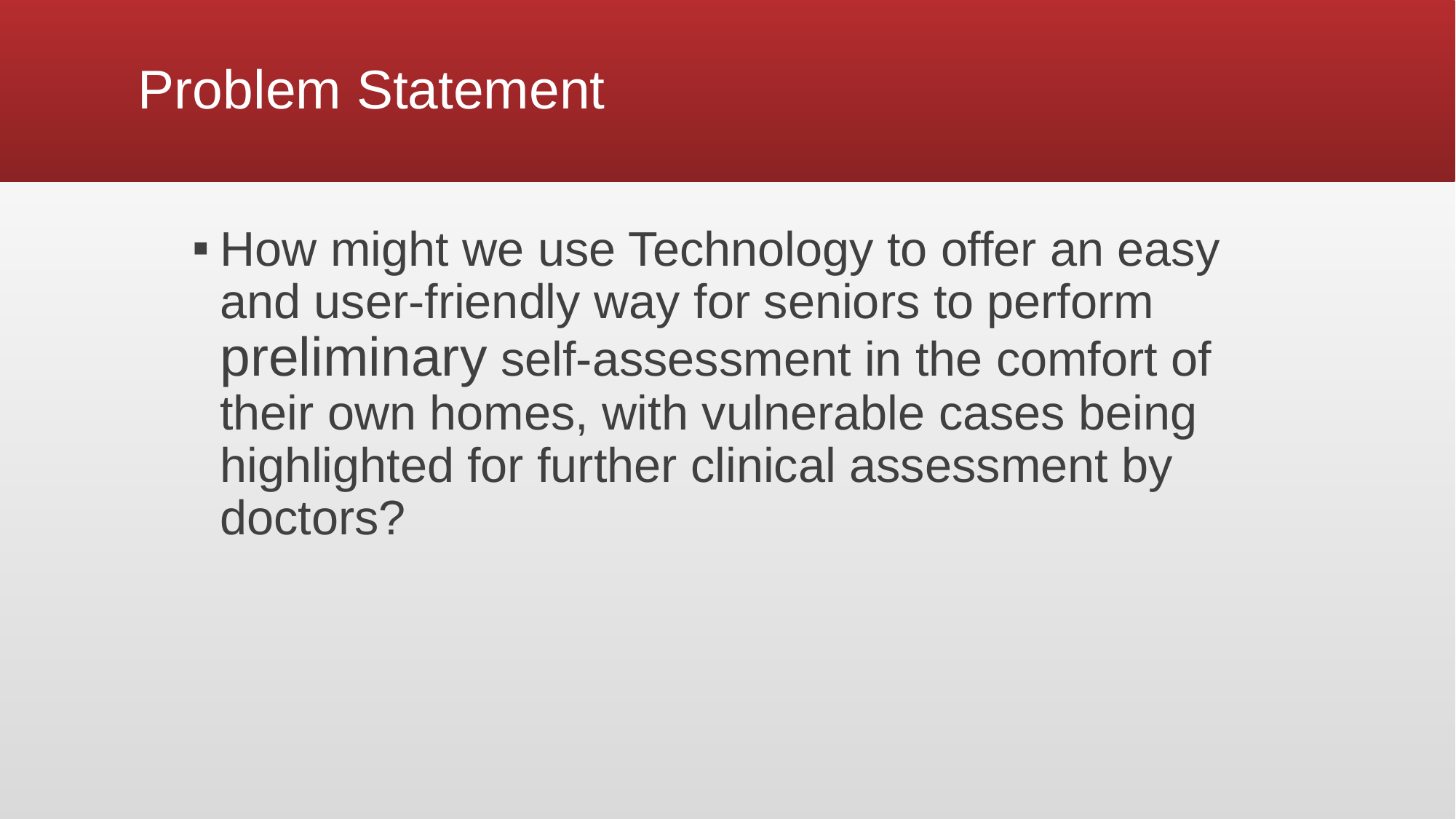

# Problem Statement
How might we use Technology to offer an easy and user-friendly way for seniors to perform preliminary self-assessment in the comfort of their own homes, with vulnerable cases being highlighted for further clinical assessment by doctors?